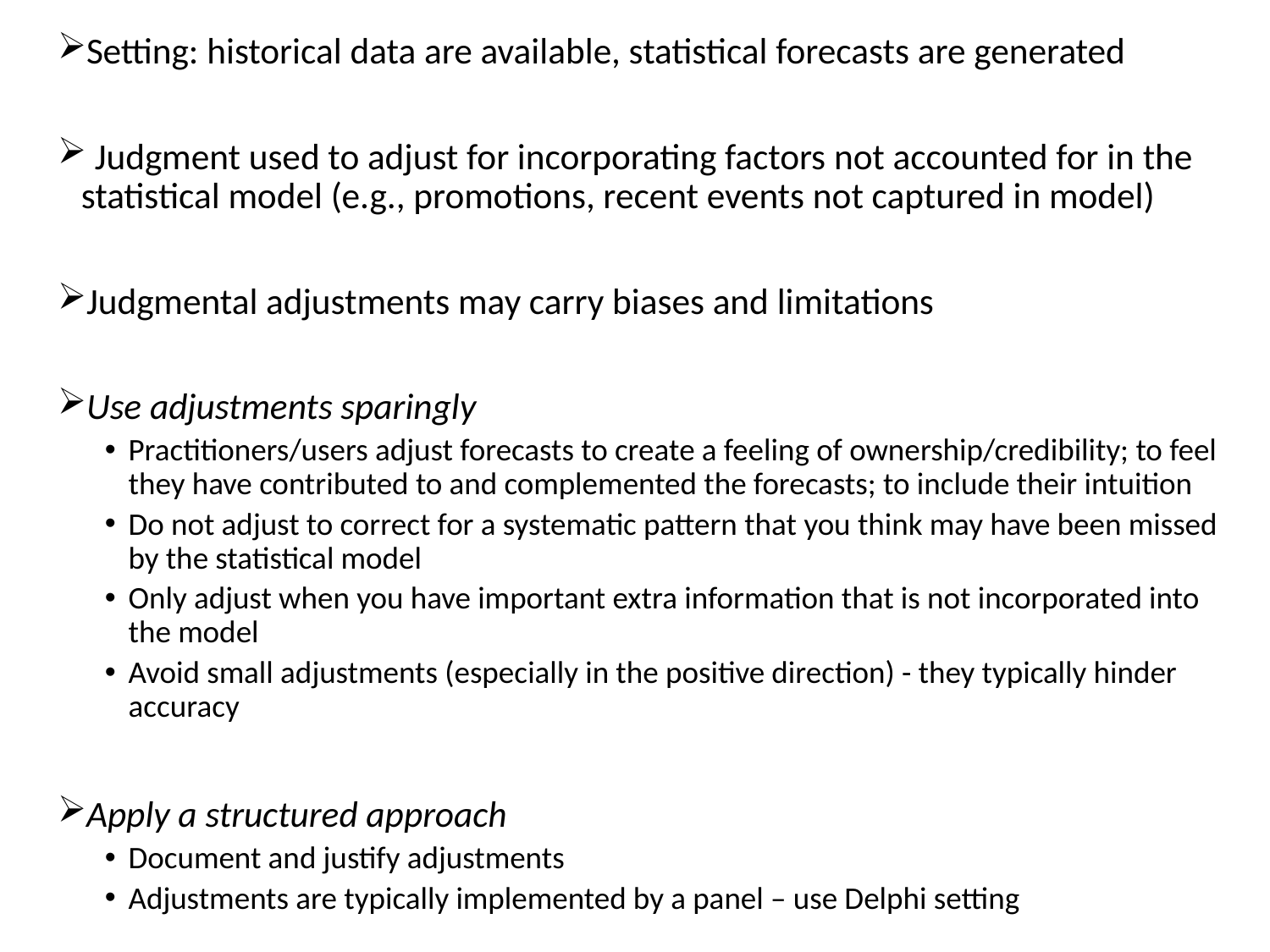

Setting: historical data are available, statistical forecasts are generated

 Judgment used to adjust for incorporating factors not accounted for in the statistical model (e.g., promotions, recent events not captured in model)

Judgmental adjustments may carry biases and limitations

Use adjustments sparingly
Practitioners/users adjust forecasts to create a feeling of ownership/credibility; to feel they have contributed to and complemented the forecasts; to include their intuition
Do not adjust to correct for a systematic pattern that you think may have been missed by the statistical model
Only adjust when you have important extra information that is not incorporated into the model
Avoid small adjustments (especially in the positive direction) - they typically hinder accuracy

Apply a structured approach
Document and justify adjustments
Adjustments are typically implemented by a panel – use Delphi setting